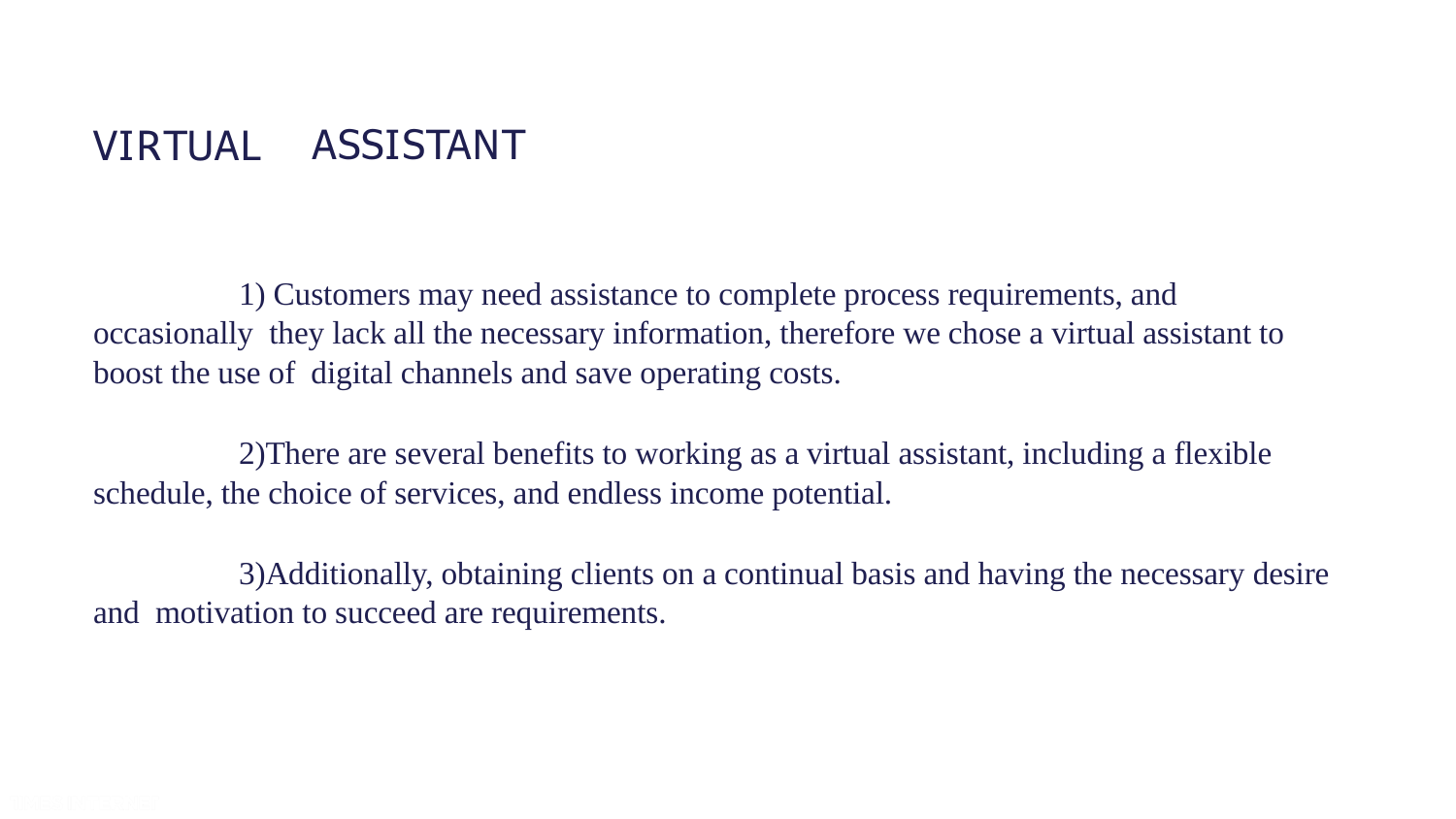

# VIRTUAL
ASSISTANT
1) Customers may need assistance to complete process requirements, and occasionally  they lack all the necessary information, therefore we chose a virtual assistant to boost the use of  digital channels and save operating costs.

2)There are several benefits to working as a virtual assistant, including a flexible schedule, the choice of services, and endless income potential.

3)Additionally, obtaining clients on a continual basis and having the necessary desire and  motivation to succeed are requirements.